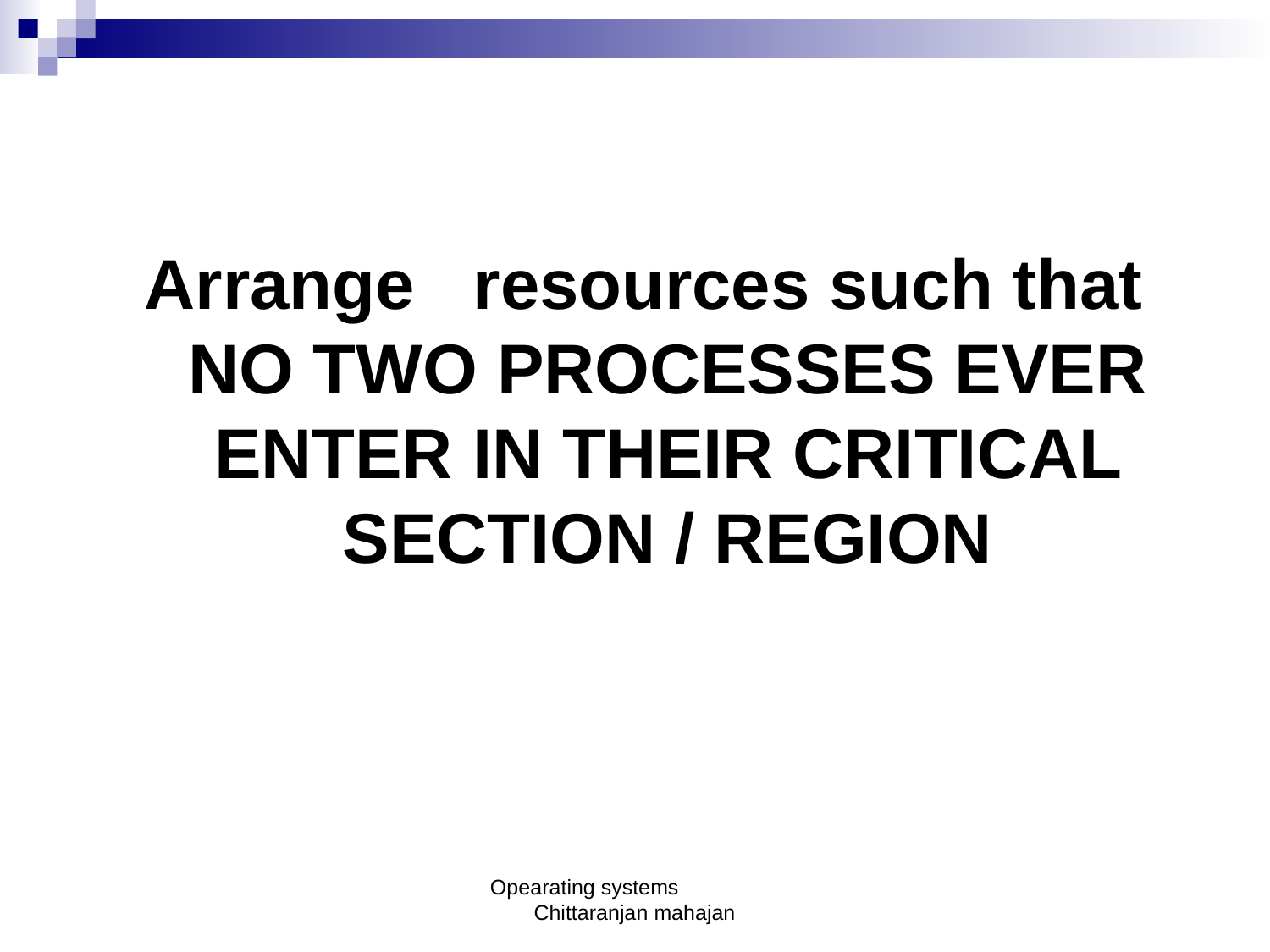

#
Arrange   resources such that NO TWO PROCESSES EVER ENTER IN THEIR CRITICAL SECTION / REGION
Opearating systems                  Chittaranjan mahajan